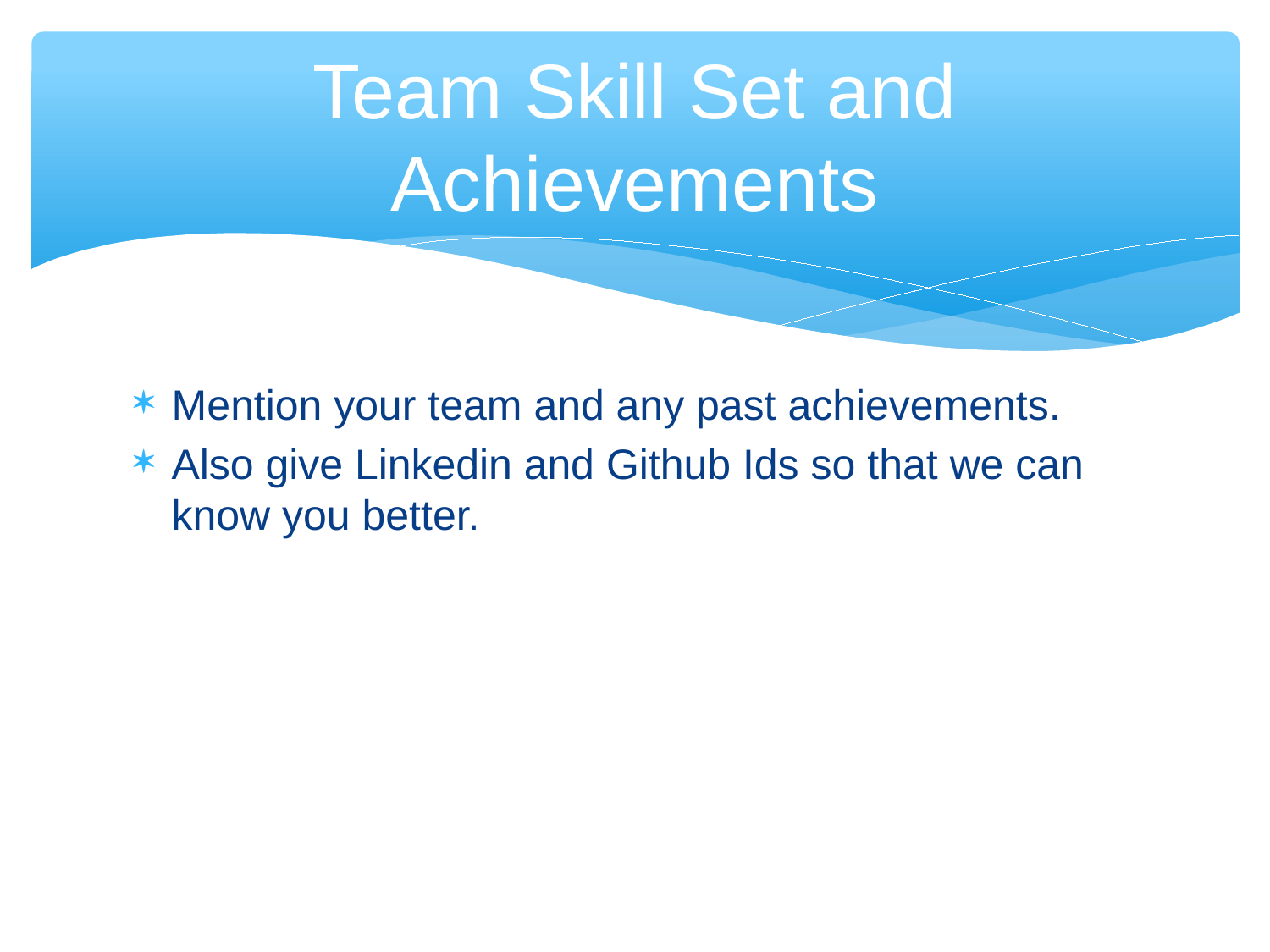

Team Skill Set and Achievements
Mention your team and any past achievements.
Also give Linkedin and Github Ids so that we can know you better.